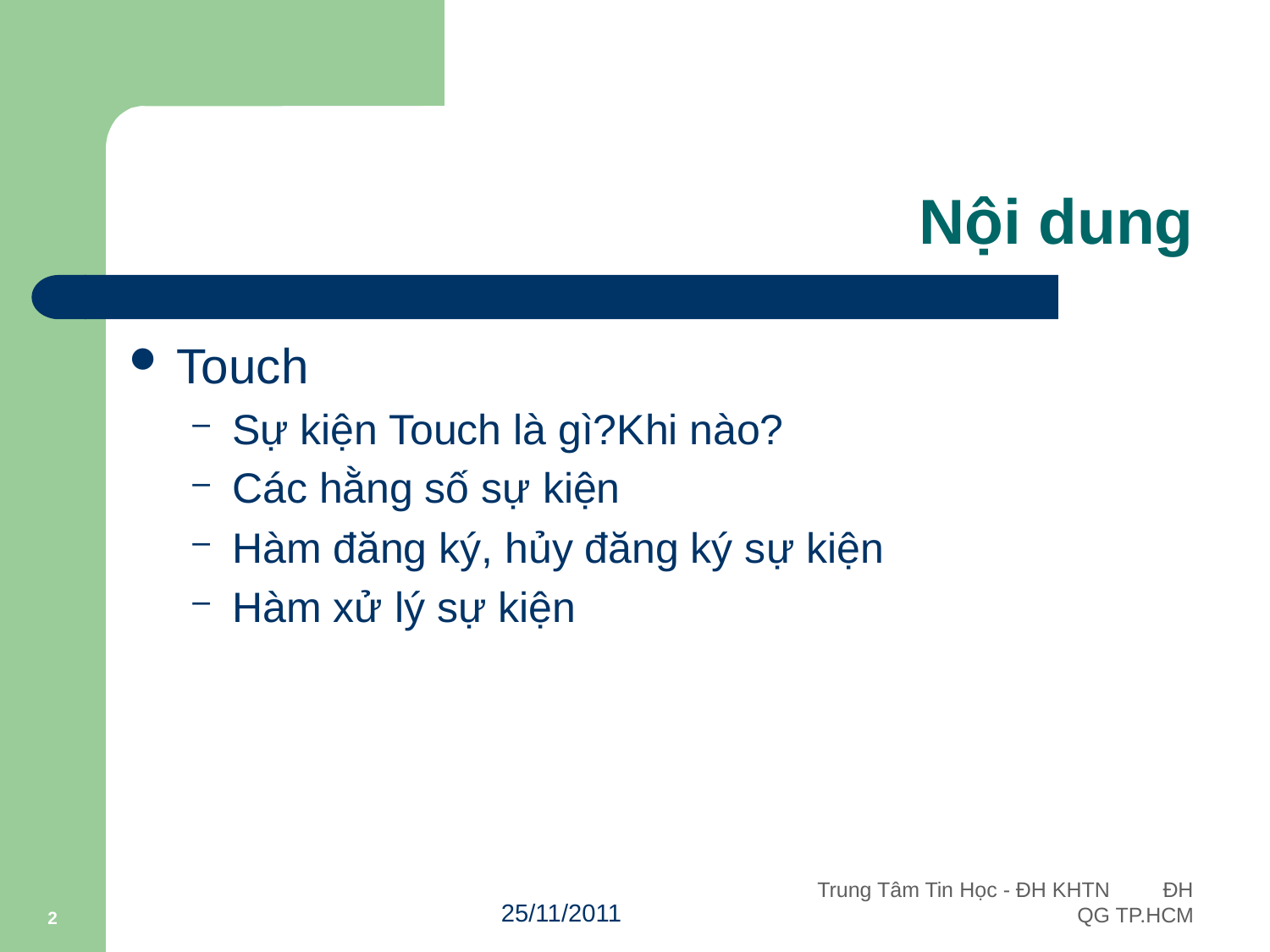

# Nội dung
Touch
Sự kiện Touch là gì?Khi nào?
Các hằng số sự kiện
Hàm đăng ký, hủy đăng ký sự kiện
Hàm xử lý sự kiện
2
25/11/2011
Trung Tâm Tin Học - ĐH KHTN         ĐH QG TP.HCM